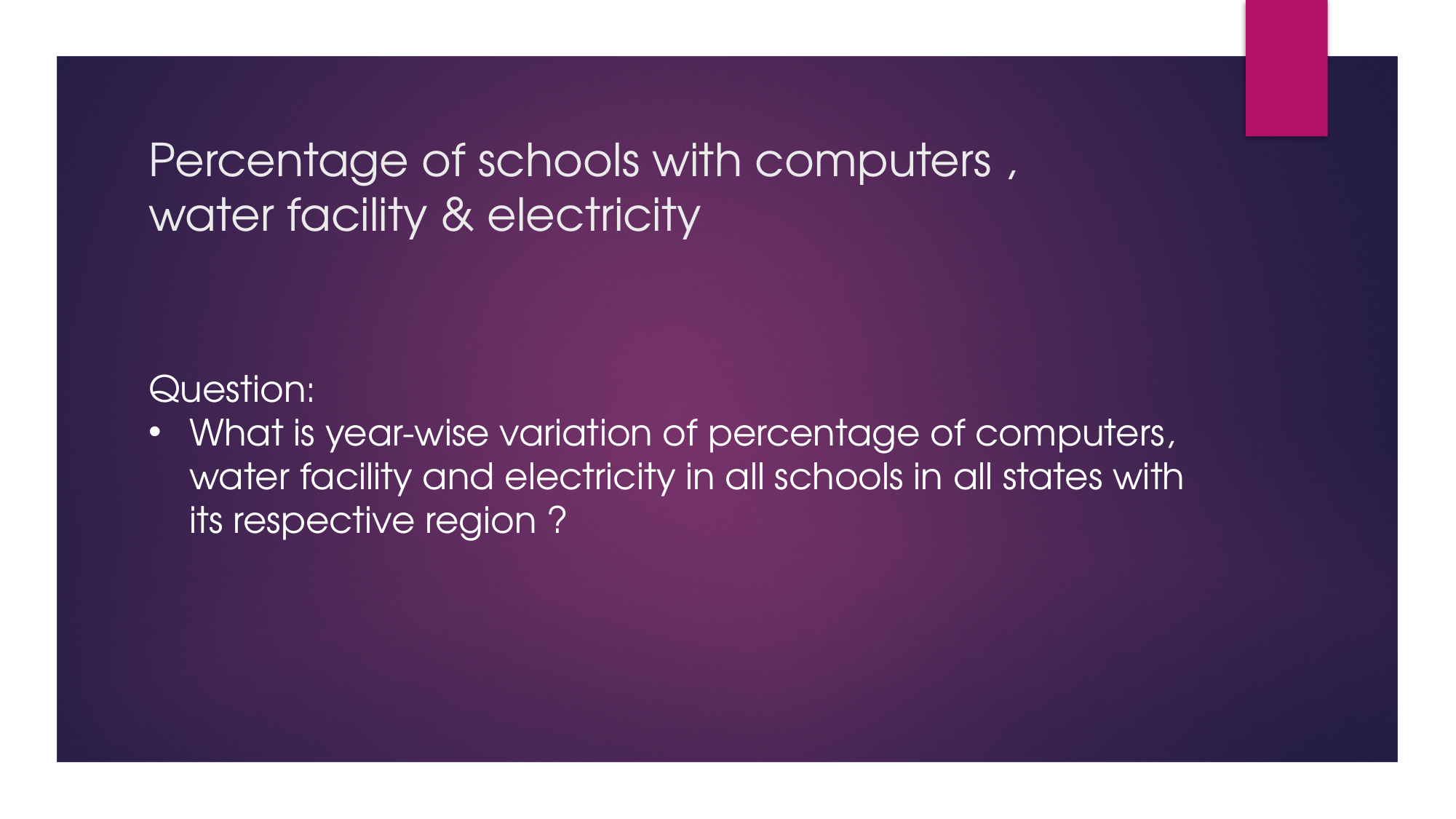

# Percentage of schools with computers , water facility & electricity

Question:
What is year-wise variation of percentage of computers, water facility and electricity in all schools in all states with its respective region ?